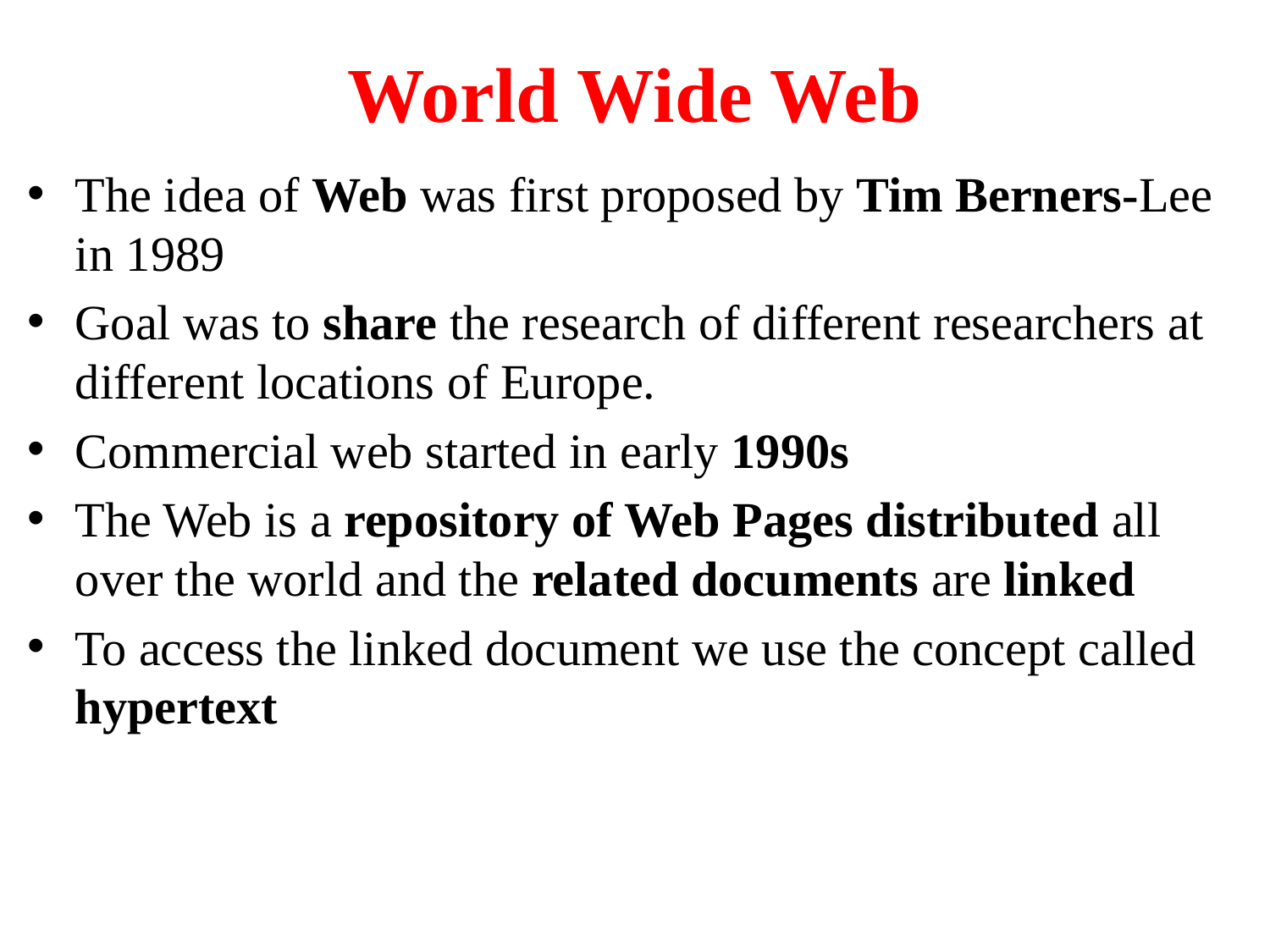

# World Wide Web
The idea of Web was first proposed by Tim Berners-Lee in 1989
Goal was to share the research of different researchers at different locations of Europe.
Commercial web started in early 1990s
The Web is a repository of Web Pages distributed all over the world and the related documents are linked
To access the linked document we use the concept called hypertext